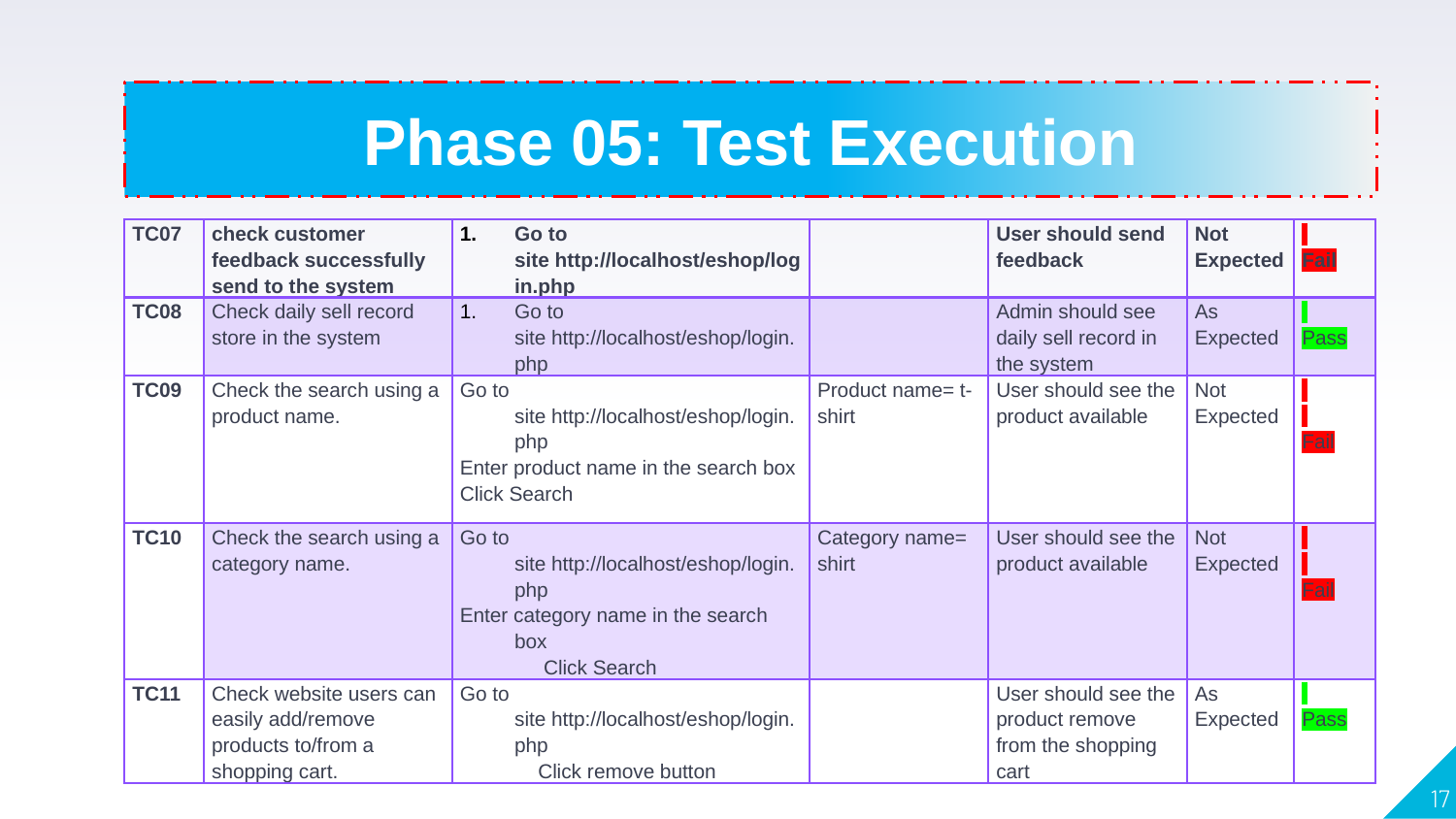

Phase 05: Test Execution
| TC07 | check customer feedback successfully send to the system | Go to site http://localhost/eshop/login.php |  | User should send feedback | Not Expected | Fail |
| --- | --- | --- | --- | --- | --- | --- |
| TC08 | Check daily sell record store in the system | Go to site http://localhost/eshop/login.php |  | Admin should see daily sell record in the system | As Expected | Pass |
| TC09 | Check the search using a product name. | Go to site http://localhost/eshop/login.php Enter product name in the search box Click Search | Product name= t-shirt | User should see the product available | Not Expected | Fail |
| TC10 | Check the search using a category name. | Go to site http://localhost/eshop/login.php Enter category name in the search box Click Search | Category name= shirt | User should see the product available | Not Expected | Fail |
| TC11 | Check website users can easily add/remove products to/from a shopping cart. | Go to site http://localhost/eshop/login.php Click remove button |  | User should see the product remove from the shopping cart | As Expected | Pass |
17